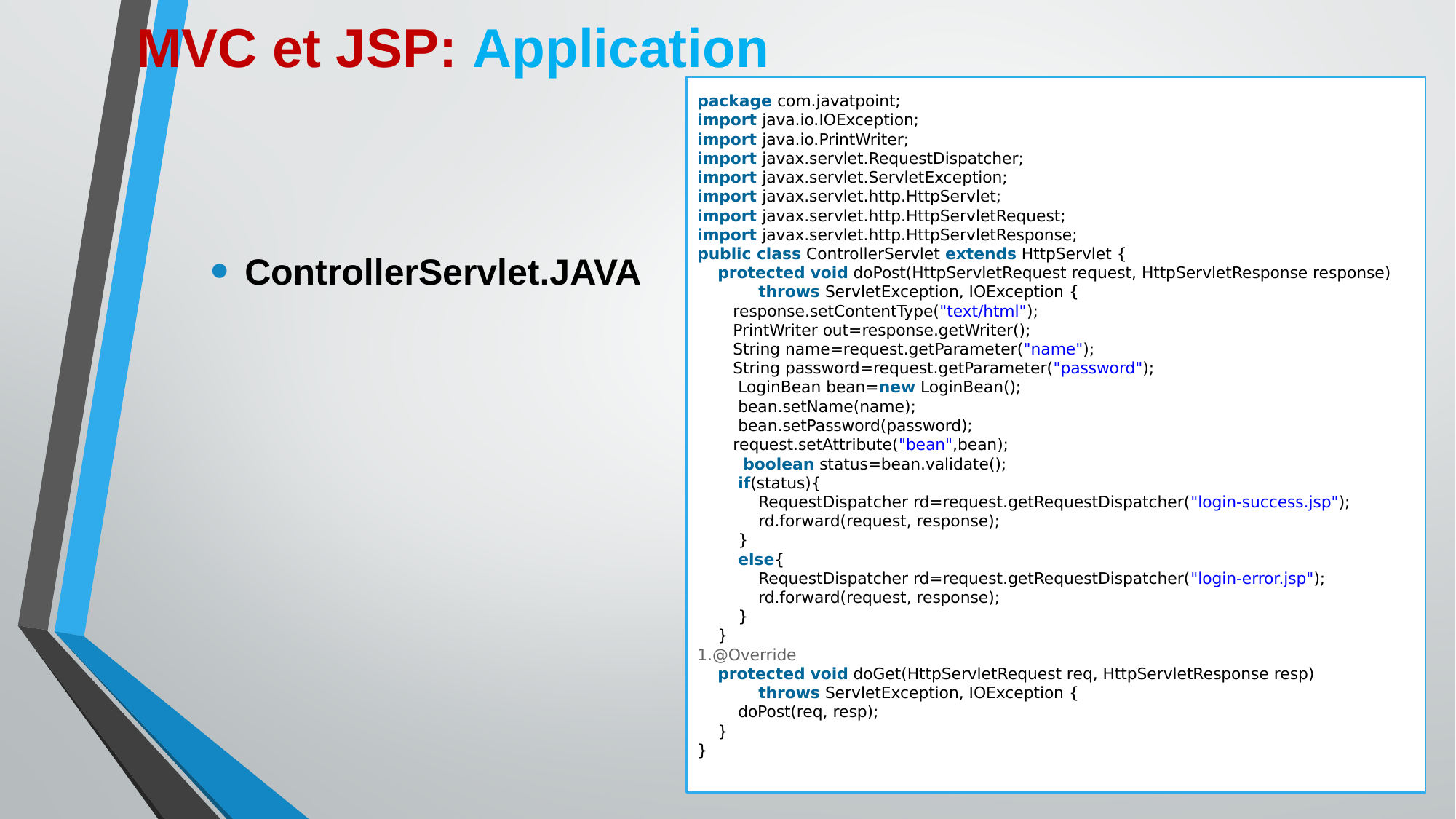

MVC et JSP: Application
package com.javatpoint;
import java.io.IOException;
import java.io.PrintWriter;
import javax.servlet.RequestDispatcher;
import javax.servlet.ServletException;
import javax.servlet.http.HttpServlet;
import javax.servlet.http.HttpServletRequest;
import javax.servlet.http.HttpServletResponse;
public class ControllerServlet extends HttpServlet {
    protected void doPost(HttpServletRequest request, HttpServletResponse response)
            throws ServletException, IOException {
       response.setContentType("text/html");
       PrintWriter out=response.getWriter();
       String name=request.getParameter("name");
       String password=request.getParameter("password");
        LoginBean bean=new LoginBean();
        bean.setName(name);
        bean.setPassword(password);
       request.setAttribute("bean",bean);
         boolean status=bean.validate();
        if(status){
            RequestDispatcher rd=request.getRequestDispatcher("login-success.jsp");
            rd.forward(request, response);
        }
        else{
            RequestDispatcher rd=request.getRequestDispatcher("login-error.jsp");
            rd.forward(request, response);
        }
    }
@Override
    protected void doGet(HttpServletRequest req, HttpServletResponse resp)
            throws ServletException, IOException {
        doPost(req, resp);
    }
}

ControllerServlet.JAVA
32